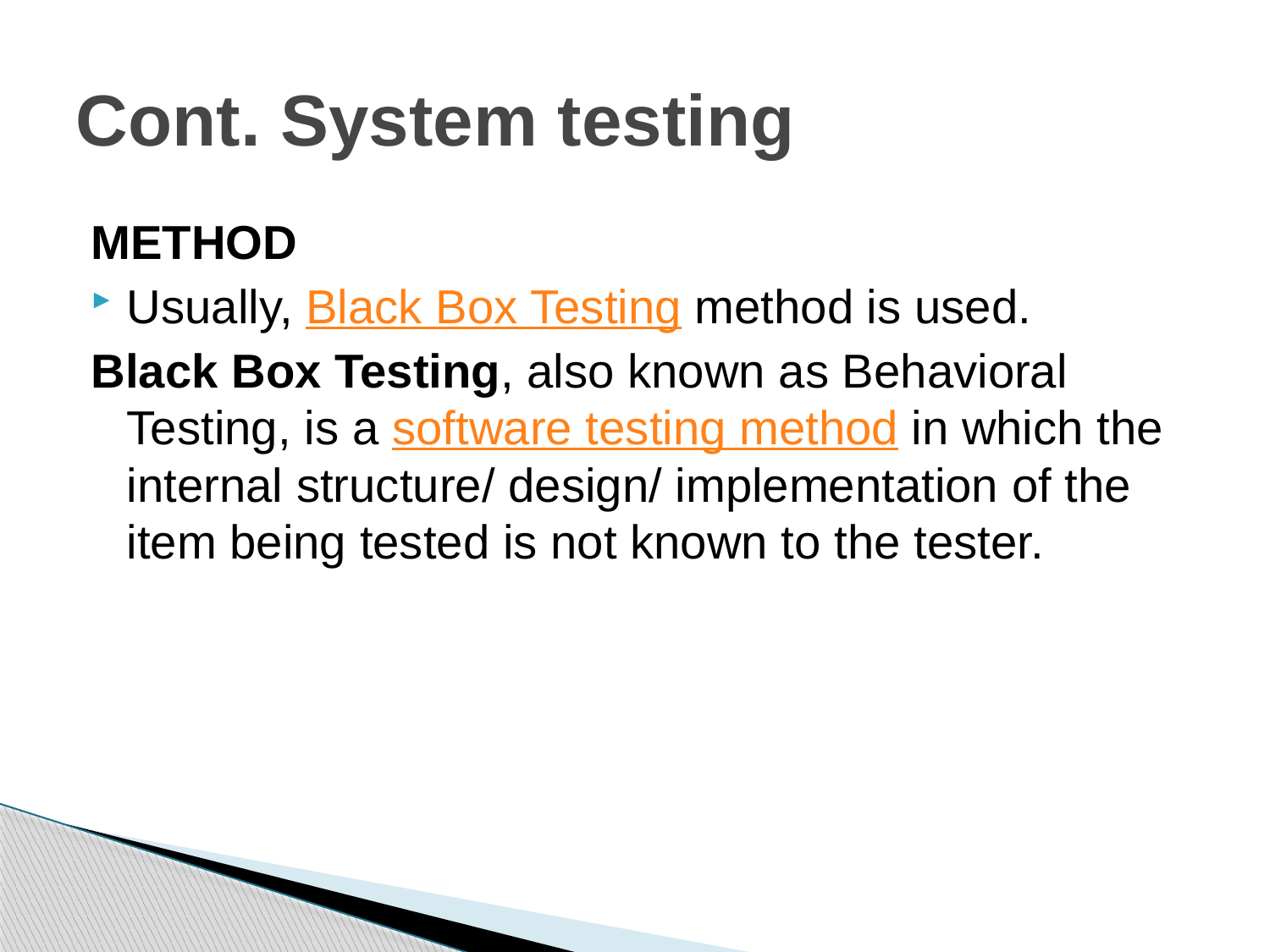

# Cont. System testing
METHOD
Usually, Black Box Testing method is used.
Black Box Testing, also known as Behavioral Testing, is a software testing method in which the internal structure/ design/ implementation of the item being tested is not known to the tester.